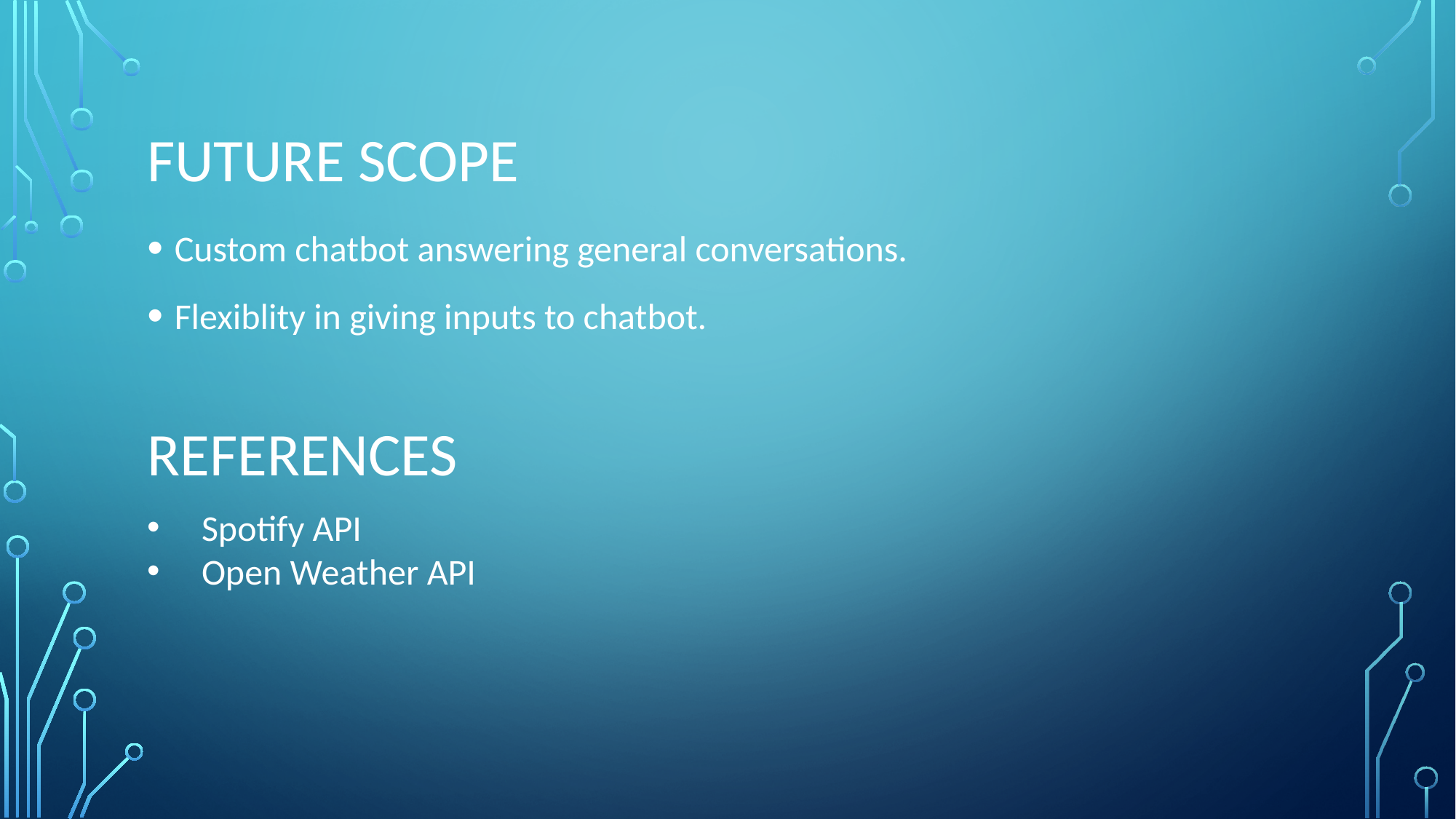

# FUTURE SCOPE
Custom chatbot answering general conversations.
Flexiblity in giving inputs to chatbot.

REFERENCES
Spotify API
Open Weather API